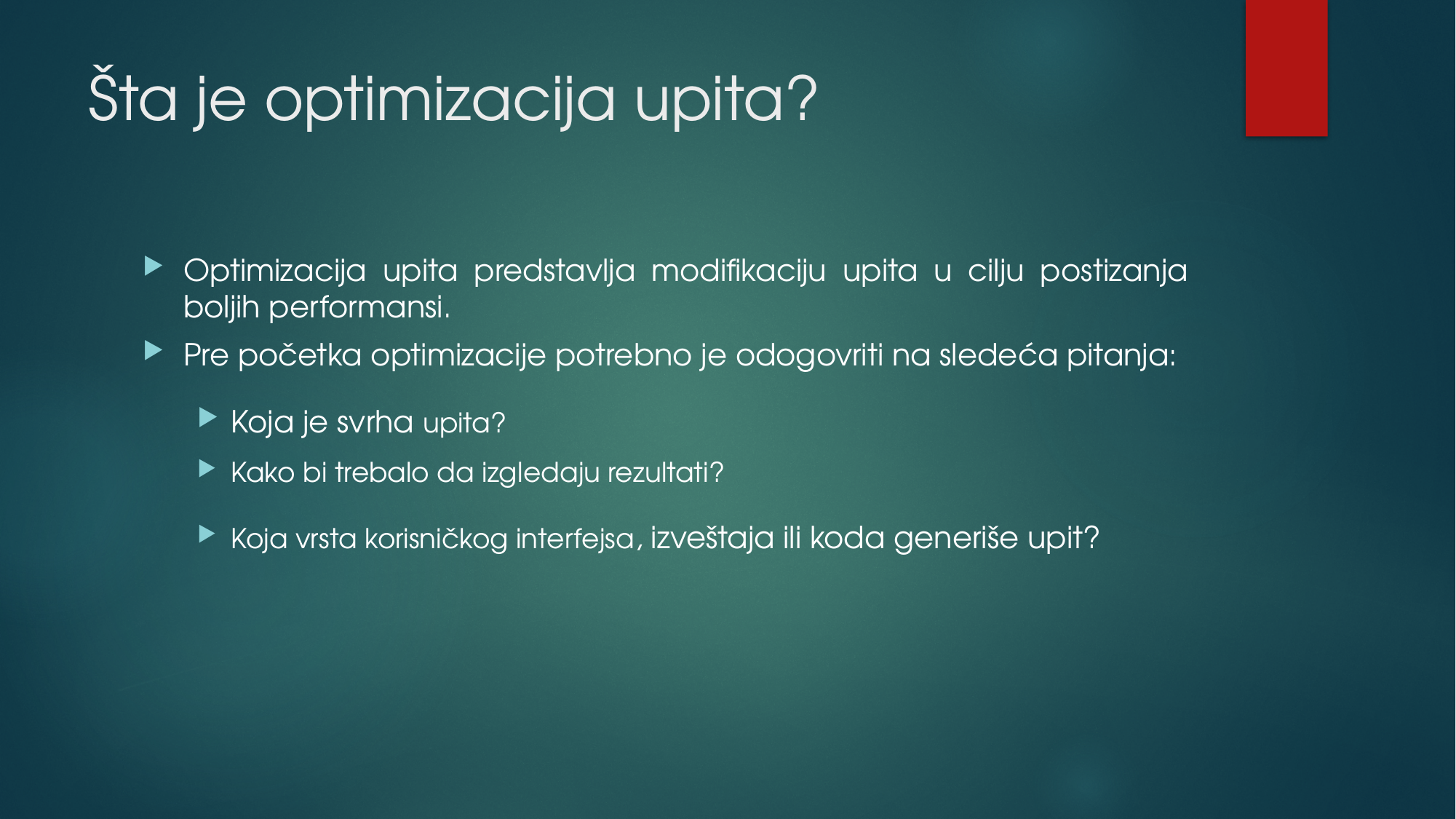

# Šta je optimizacija upita?
Optimizacija upita predstavlja modifikaciju upita u cilju postizanja boljih performansi.
Pre početka optimizacije potrebno je odogovriti na sledeća pitanja:
Koja je svrha upita?
Kako bi trebalo da izgledaju rezultati?
Koja vrsta korisničkog interfejsa, izveštaja ili koda generiše upit?